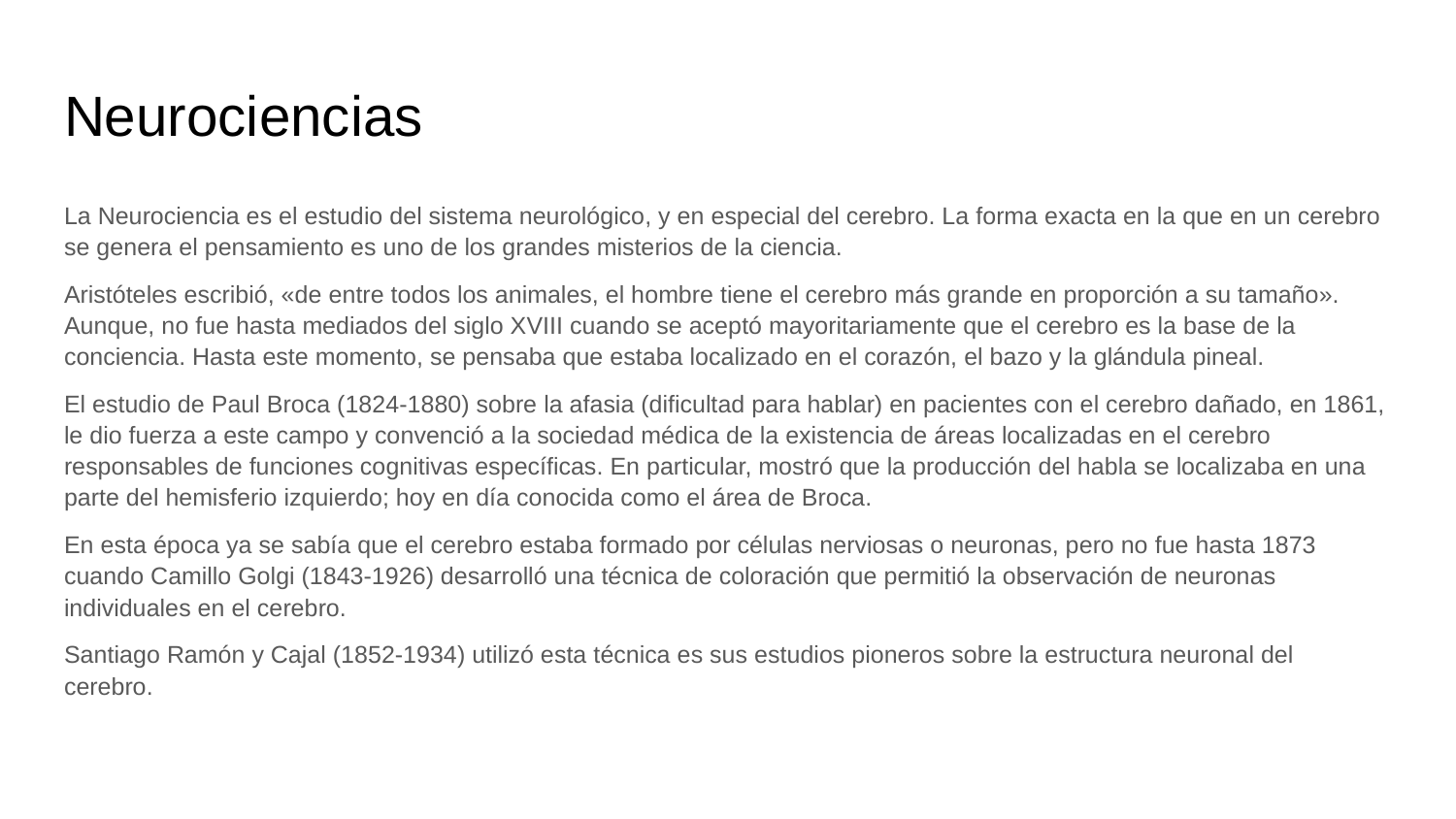

# Neurociencias
La Neurociencia es el estudio del sistema neurológico, y en especial del cerebro. La forma exacta en la que en un cerebro se genera el pensamiento es uno de los grandes misterios de la ciencia.
Aristóteles escribió, «de entre todos los animales, el hombre tiene el cerebro más grande en proporción a su tamaño». Aunque, no fue hasta mediados del siglo XVIII cuando se aceptó mayoritariamente que el cerebro es la base de la conciencia. Hasta este momento, se pensaba que estaba localizado en el corazón, el bazo y la glándula pineal.
El estudio de Paul Broca (1824-1880) sobre la afasia (dificultad para hablar) en pacientes con el cerebro dañado, en 1861, le dio fuerza a este campo y convenció a la sociedad médica de la existencia de áreas localizadas en el cerebro responsables de funciones cognitivas específicas. En particular, mostró que la producción del habla se localizaba en una parte del hemisferio izquierdo; hoy en día conocida como el área de Broca.
En esta época ya se sabía que el cerebro estaba formado por células nerviosas o neuronas, pero no fue hasta 1873 cuando Camillo Golgi (1843-1926) desarrolló una técnica de coloración que permitió la observación de neuronas individuales en el cerebro.
Santiago Ramón y Cajal (1852-1934) utilizó esta técnica es sus estudios pioneros sobre la estructura neuronal del cerebro.